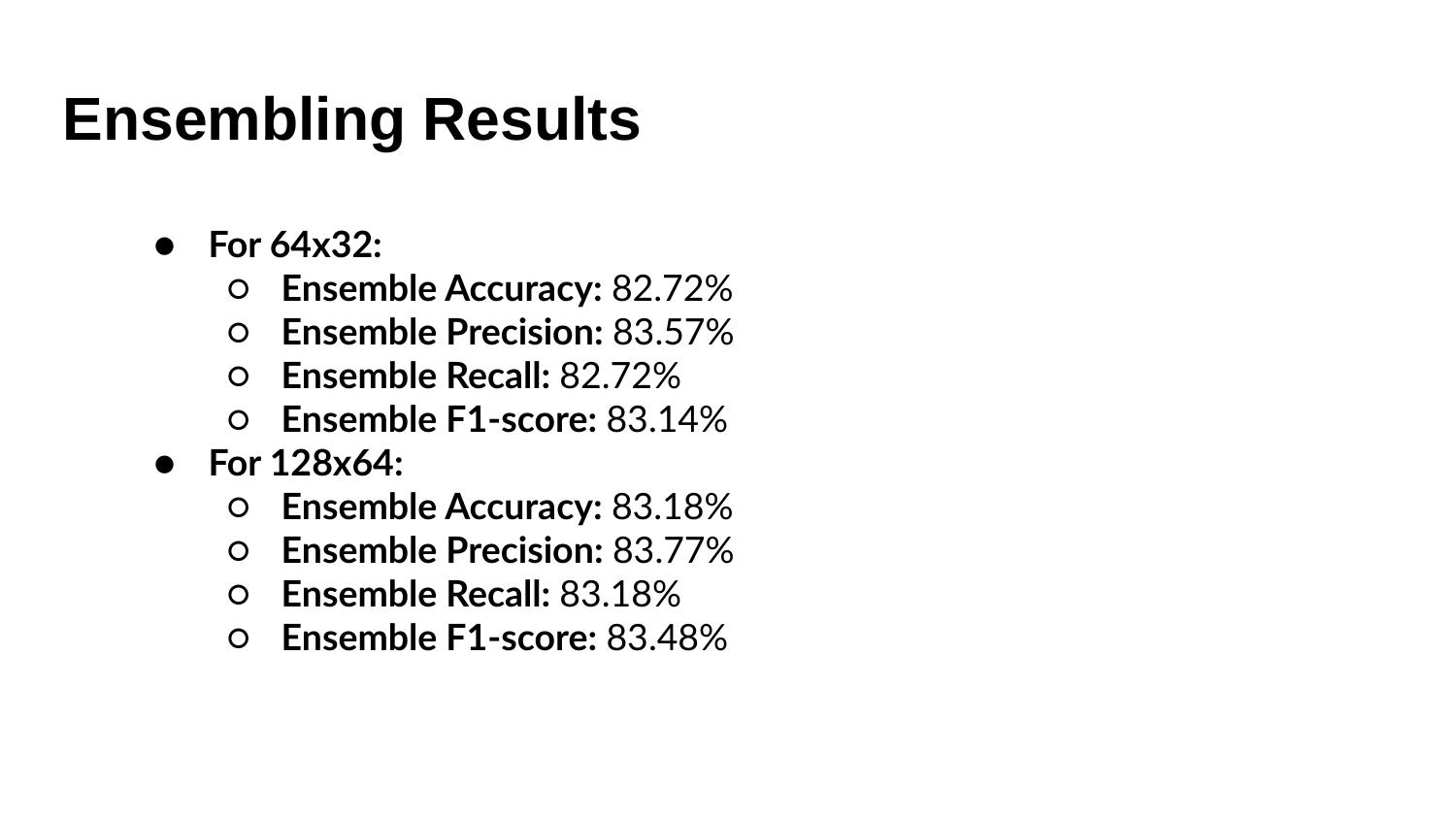

# Ensembling Results
For 64x32:
Ensemble Accuracy: 82.72%
Ensemble Precision: 83.57%
Ensemble Recall: 82.72%
Ensemble F1-score: 83.14%
For 128x64:
Ensemble Accuracy: 83.18%
Ensemble Precision: 83.77%
Ensemble Recall: 83.18%
Ensemble F1-score: 83.48%